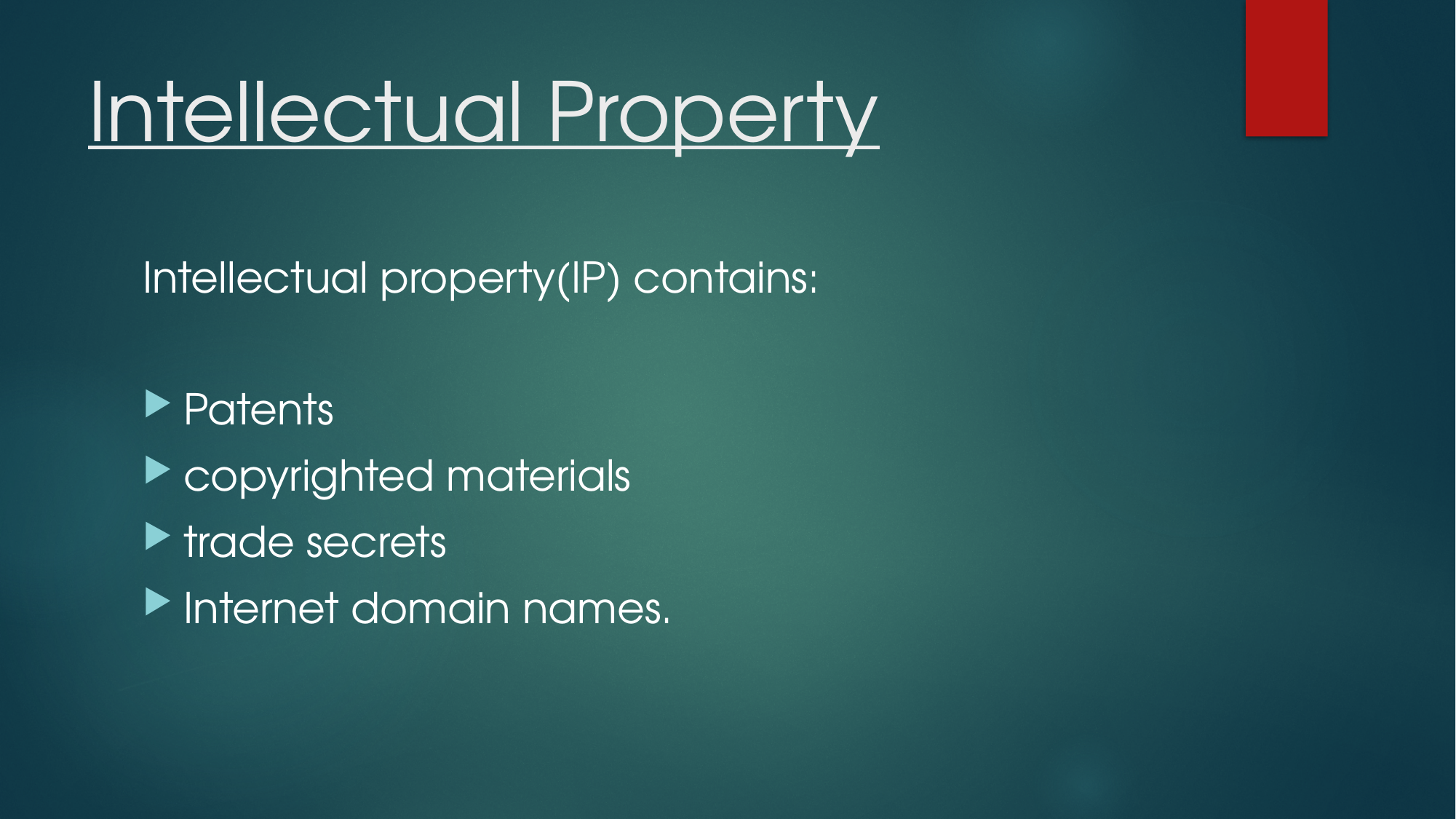

# Intellectual Property

Intellectual property(IP) contains:

Patents
copyrighted materials
trade secrets
Internet domain names.